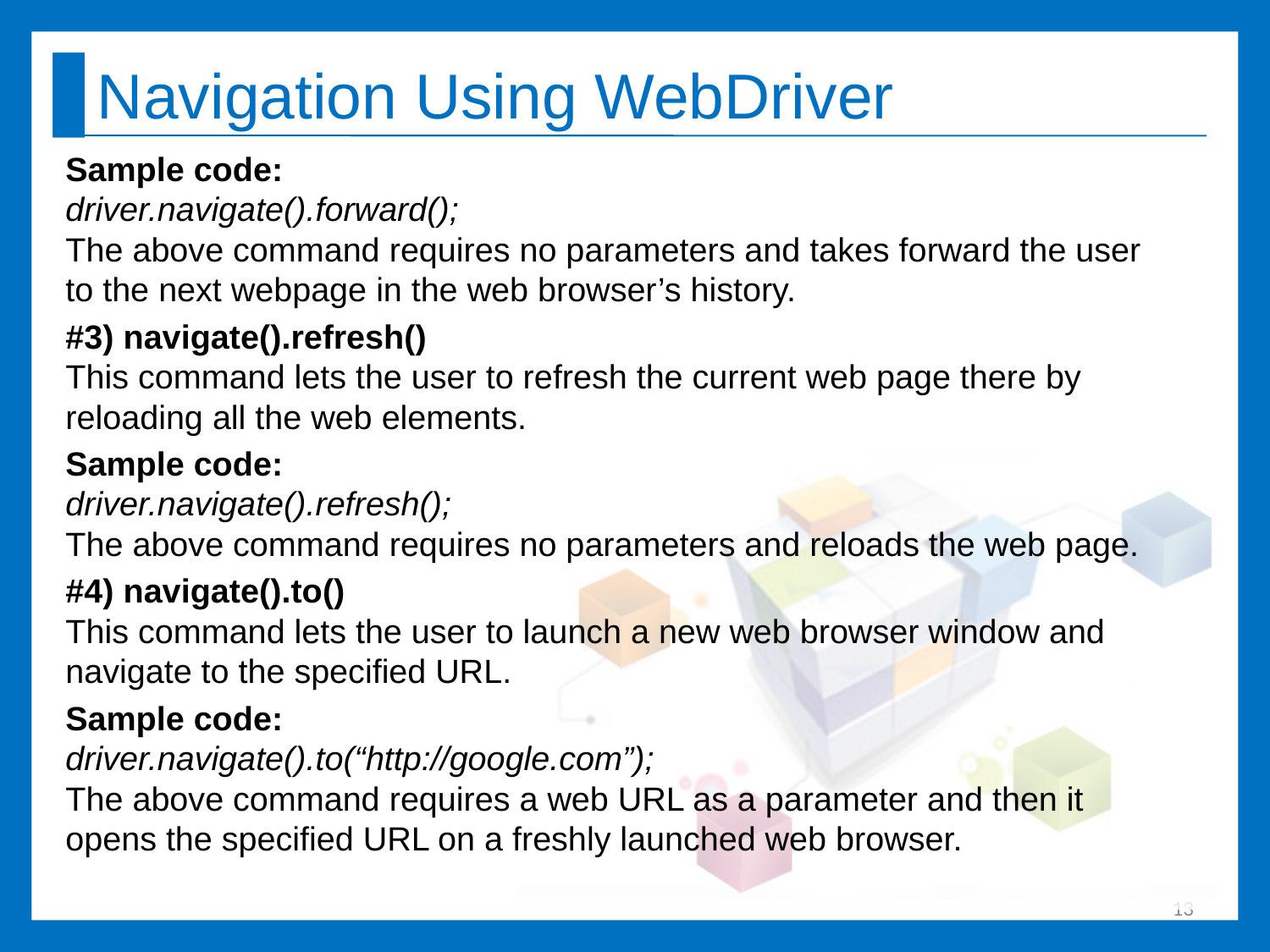

# Navigation Using WebDriver
Sample code:
driver.navigate().forward();
The above command requires no parameters and takes forward the user to the next webpage in the web browser’s history.
#3) navigate().refresh()
This command lets the user to refresh the current web page there by reloading all the web elements.
Sample code:
driver.navigate().refresh();
The above command requires no parameters and reloads the web page.
#4) navigate().to()
This command lets the user to launch a new web browser window and navigate to the specified URL.
Sample code:
driver.navigate().to(“http://google.com”);
The above command requires a web URL as a parameter and then it opens the specified URL on a freshly launched web browser.
13